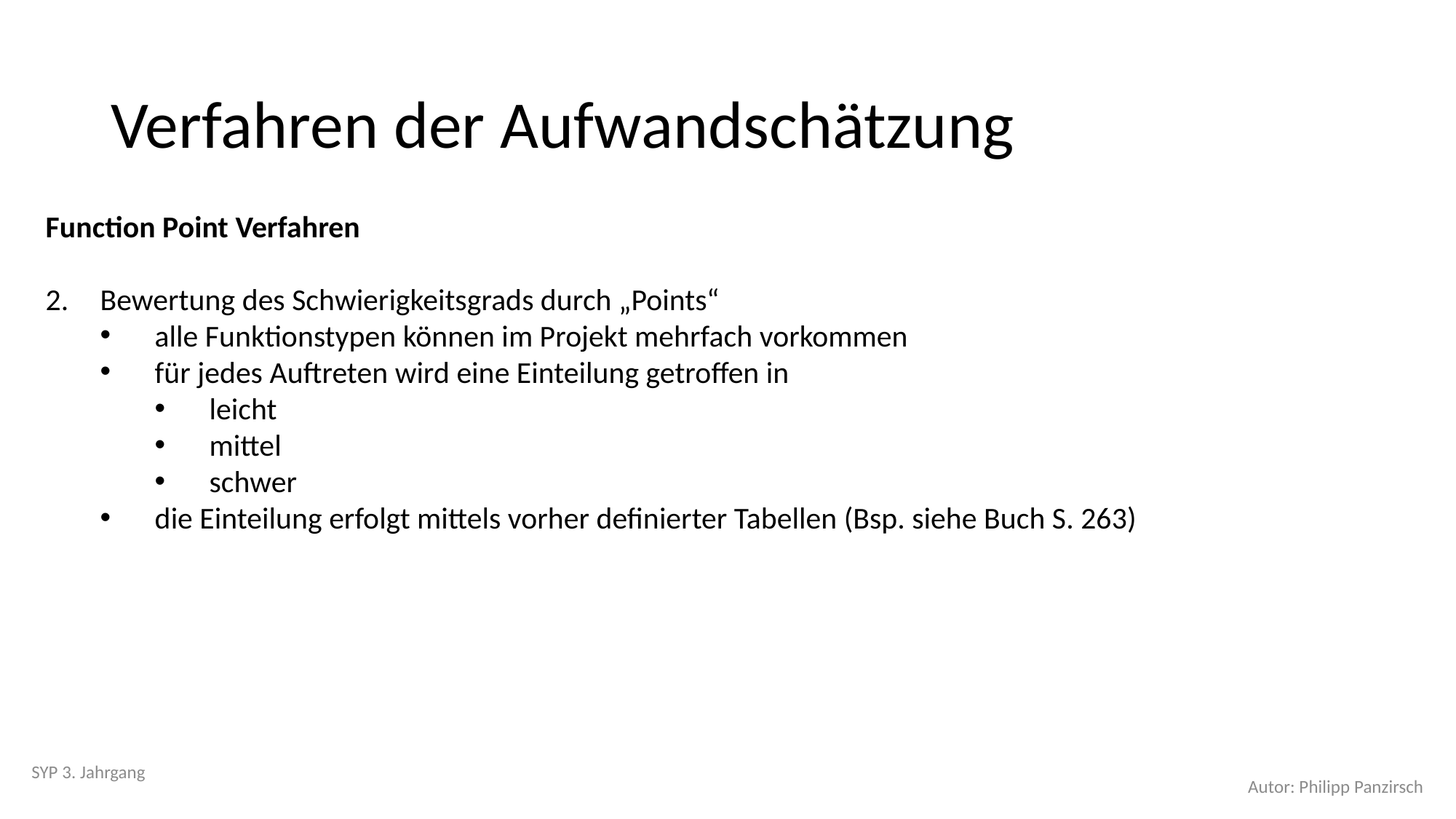

# Verfahren der Aufwandschätzung
Function Point Verfahren

Bewertung des Schwierigkeitsgrads durch „Points“
alle Funktionstypen können im Projekt mehrfach vorkommen
für jedes Auftreten wird eine Einteilung getroffen in
leicht
mittel
schwer
die Einteilung erfolgt mittels vorher definierter Tabellen (Bsp. siehe Buch S. 263)

SYP 3. Jahrgang
Autor: Philipp Panzirsch